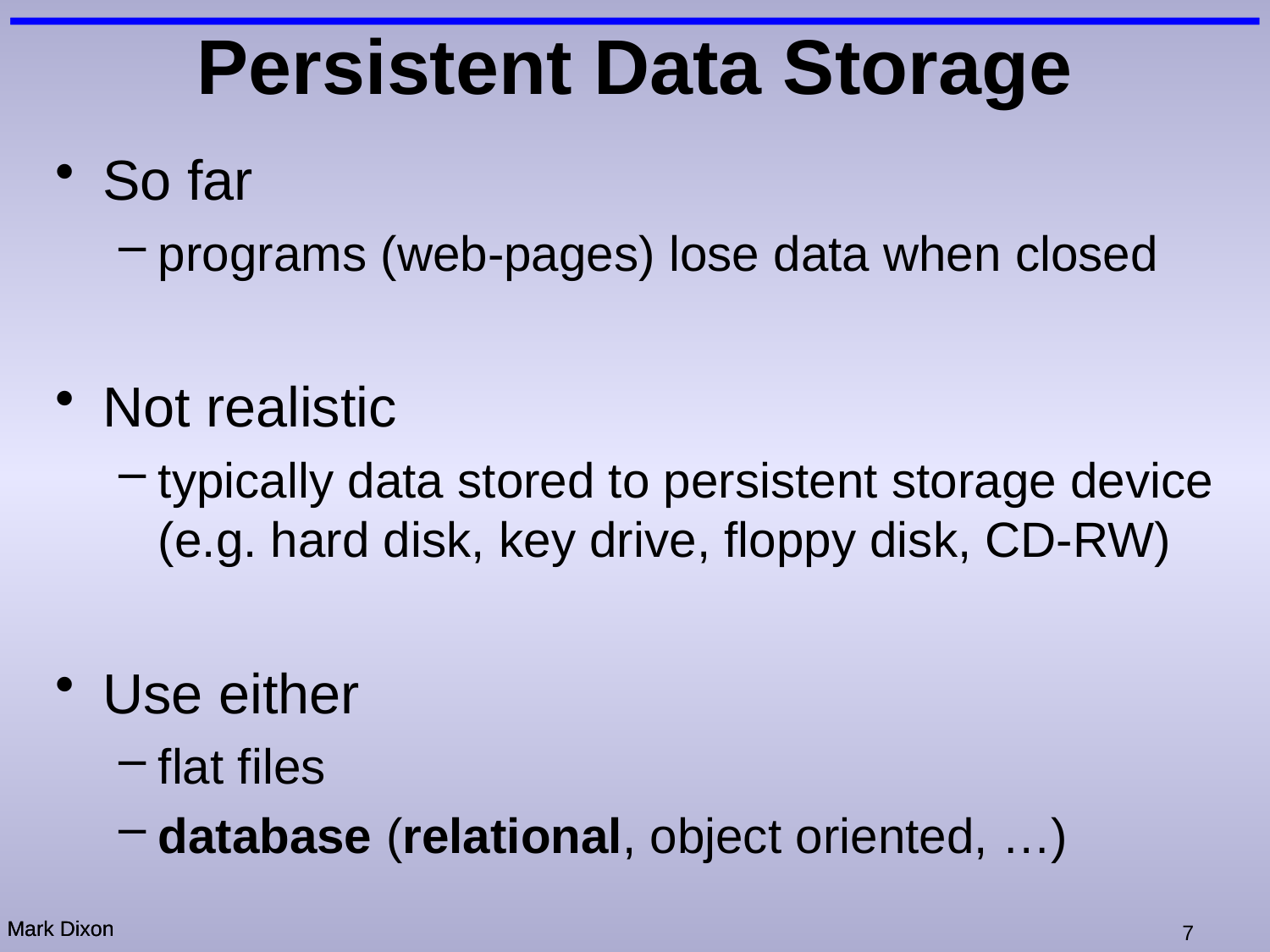

# Persistent Data Storage
So far
programs (web-pages) lose data when closed

Not realistic
typically data stored to persistent storage device (e.g. hard disk, key drive, floppy disk, CD-RW)

Use either
flat files
database (relational, object oriented, …)